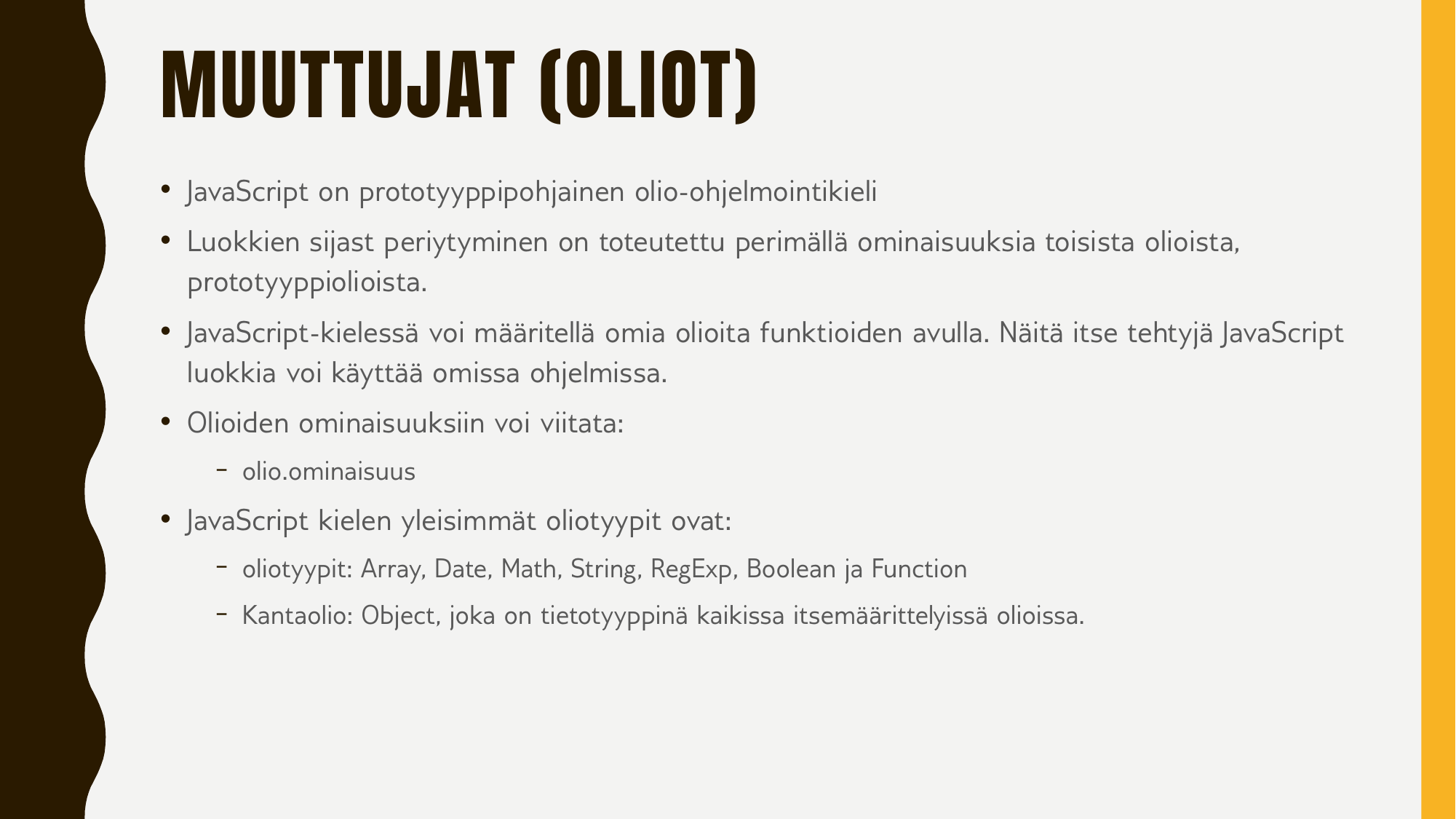

# muuttujat (oliot)
JavaScript on prototyyppipohjainen olio-ohjelmointikieli
Luokkien sijast periytyminen on toteutettu perimällä ominaisuuksia toisista olioista, prototyyppiolioista.
JavaScript-kielessä voi määritellä omia olioita funktioiden avulla. Näitä itse tehtyjä JavaScript luokkia voi käyttää omissa ohjelmissa.
Olioiden ominaisuuksiin voi viitata:
olio.ominaisuus
JavaScript kielen yleisimmät oliotyypit ovat:
oliotyypit: Array, Date, Math, String, RegExp, Boolean ja Function
Kantaolio: Object, joka on tietotyyppinä kaikissa itsemäärittelyissä olioissa.